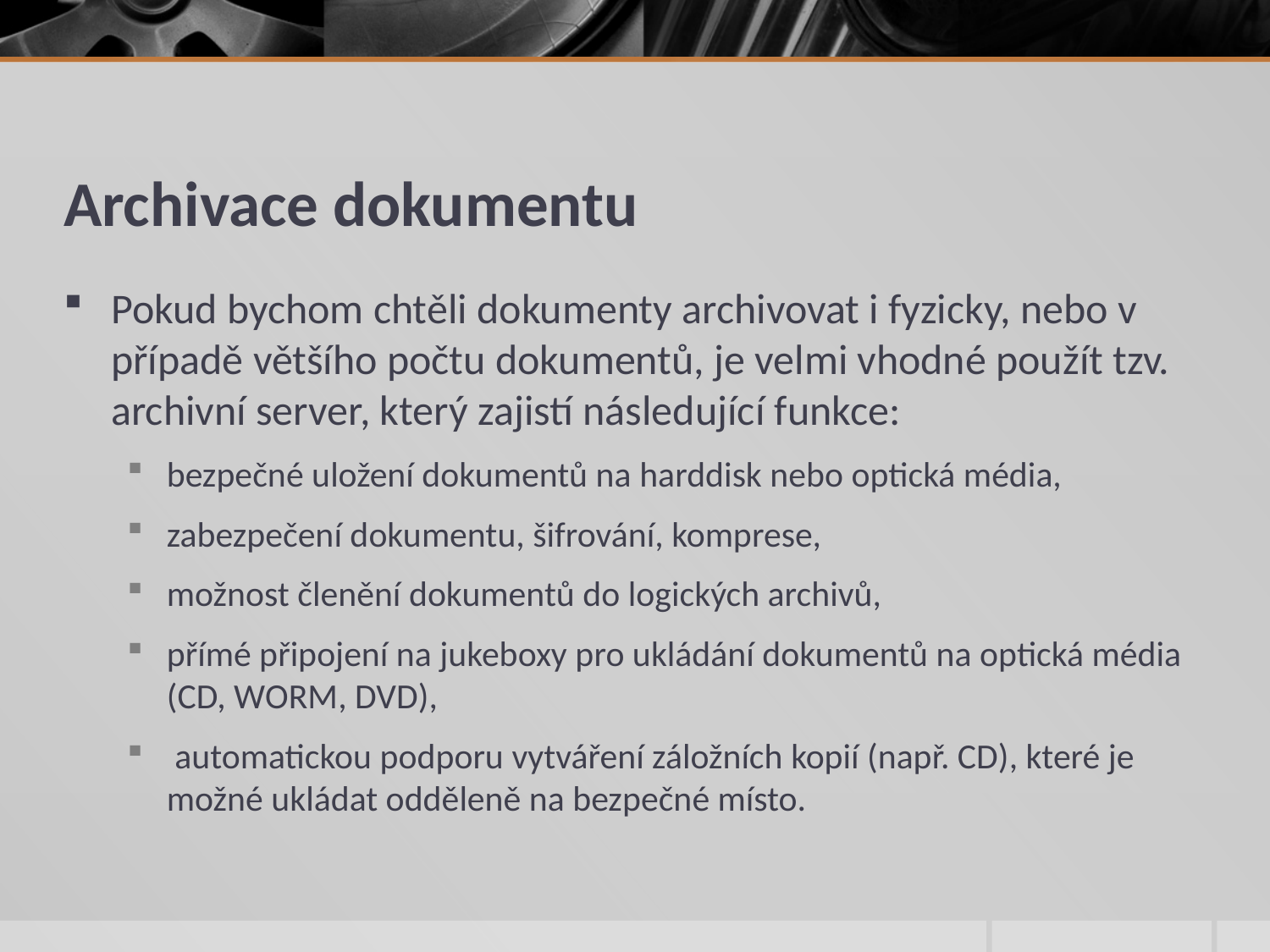

# Archivace dokumentu
Pokud bychom chtěli dokumenty archivovat i fyzicky, nebo v případě většího počtu dokumentů, je velmi vhodné použít tzv. archivní server, který zajistí následující funkce:
bezpečné uložení dokumentů na harddisk nebo optická média,
zabezpečení dokumentu, šifrování, komprese,
možnost členění dokumentů do logických archivů,
přímé připojení na jukeboxy pro ukládání dokumentů na optická média (CD, WORM, DVD),
 automatickou podporu vytváření záložních kopií (např. CD), které je možné ukládat odděleně na bezpečné místo.